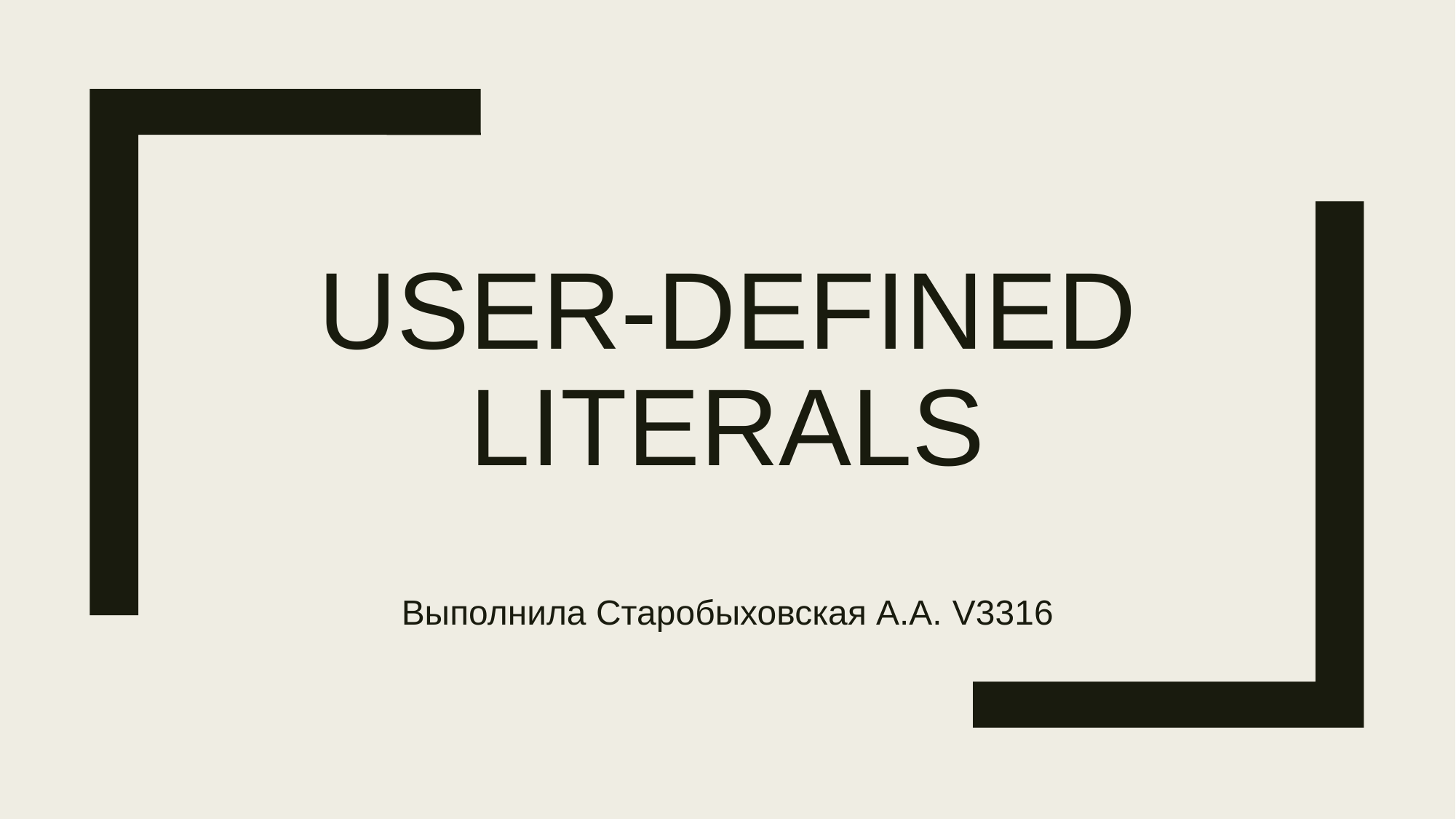

# user-defined literals
Выполнила Старобыховская А.А. V3316